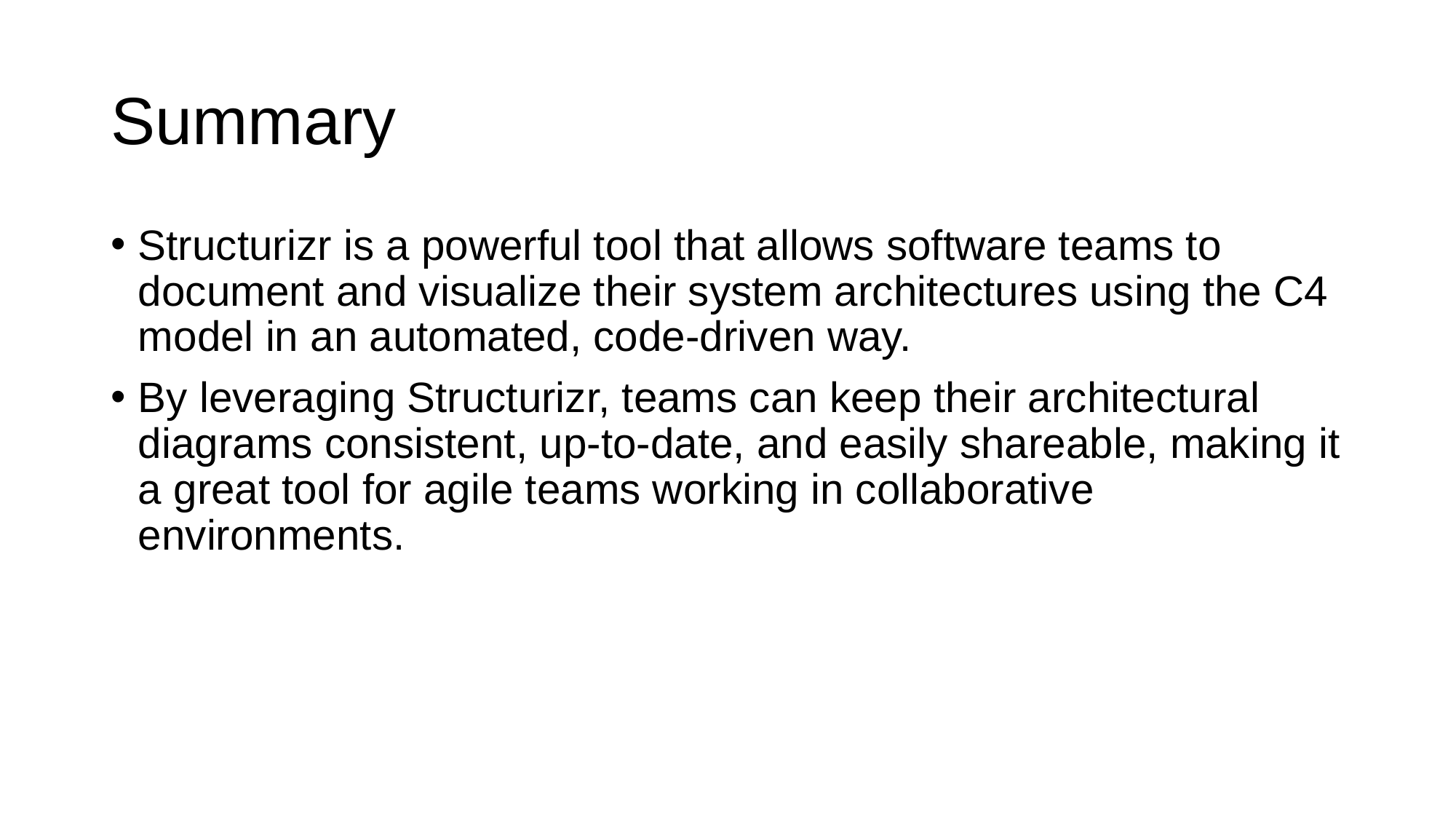

# Summary
Structurizr is a powerful tool that allows software teams to document and visualize their system architectures using the C4 model in an automated, code-driven way.
By leveraging Structurizr, teams can keep their architectural diagrams consistent, up-to-date, and easily shareable, making it a great tool for agile teams working in collaborative environments.